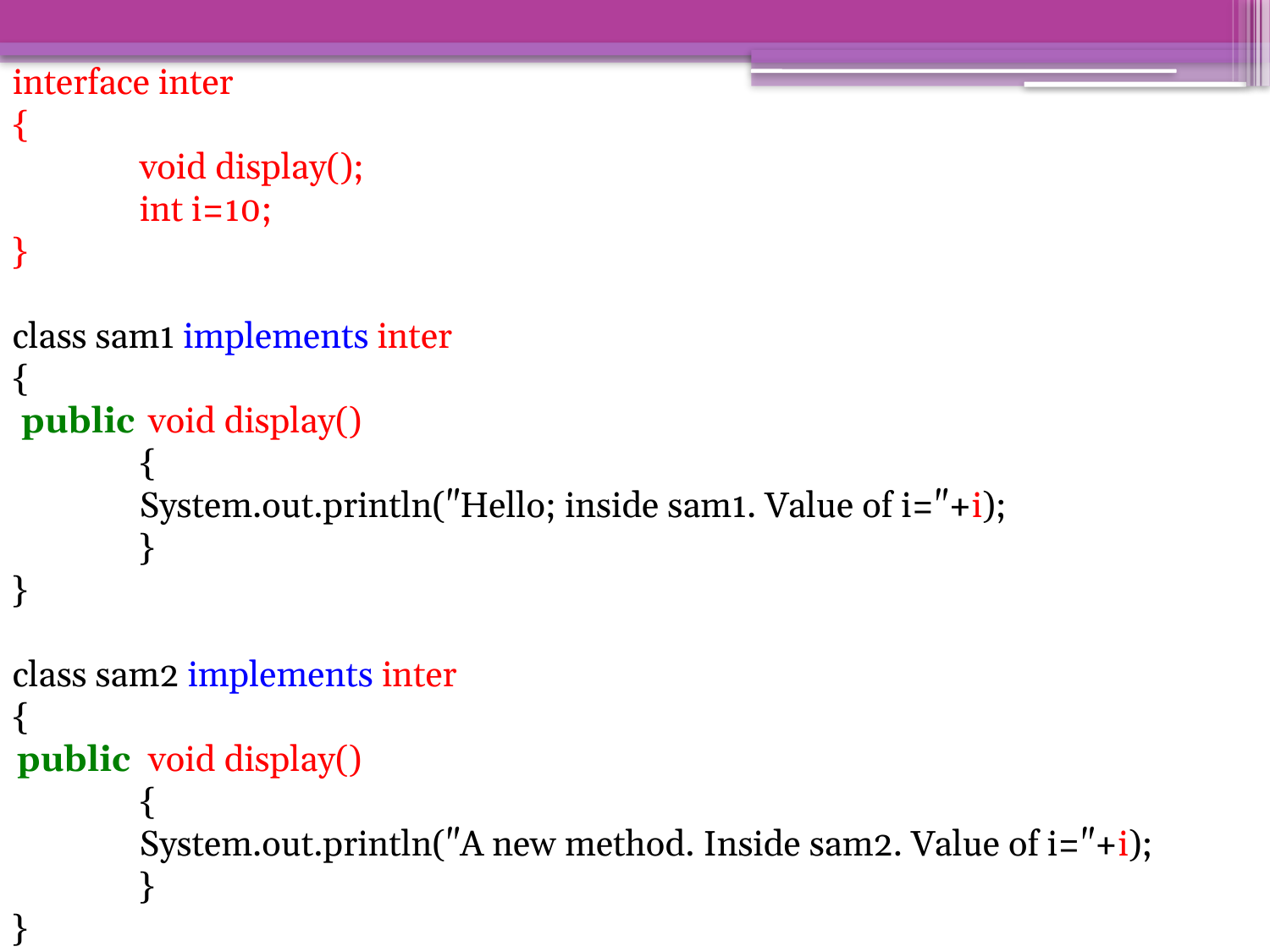

interface inter
{
	void display();
	int i=10;
}

class sam1 implements inter
{
	 void display()
	{
	System.out.println("Hello; inside sam1. Value of i="+i);
	}
}

class sam2 implements inter
{
	 void display()
	{
	System.out.println("A new method. Inside sam2. Value of i="+i);
	}
}
public
public